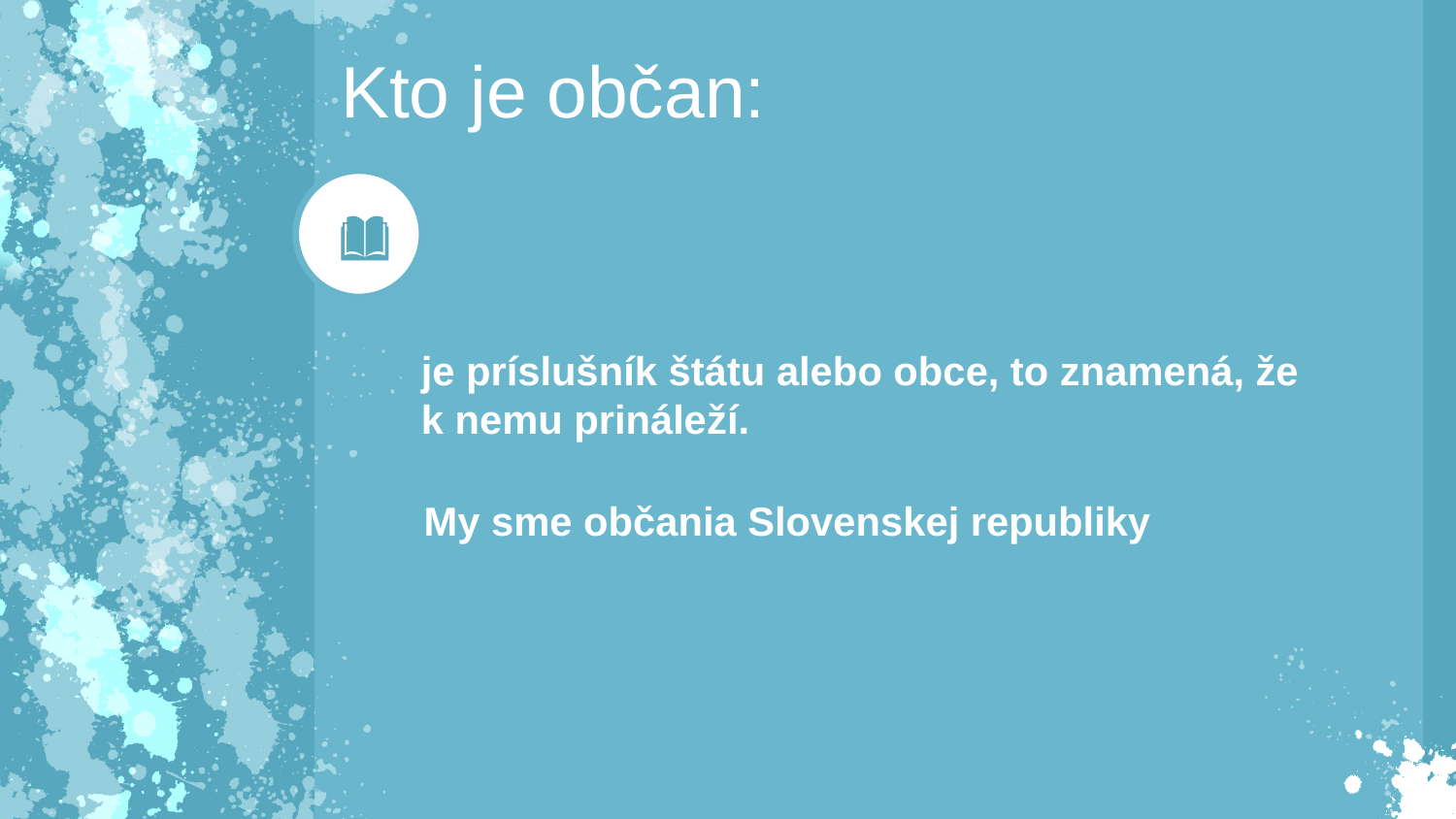

Kto je občan:

je príslušník štátu alebo obce, to znamená, že k nemu prináleží.
My sme občania Slovenskej republiky